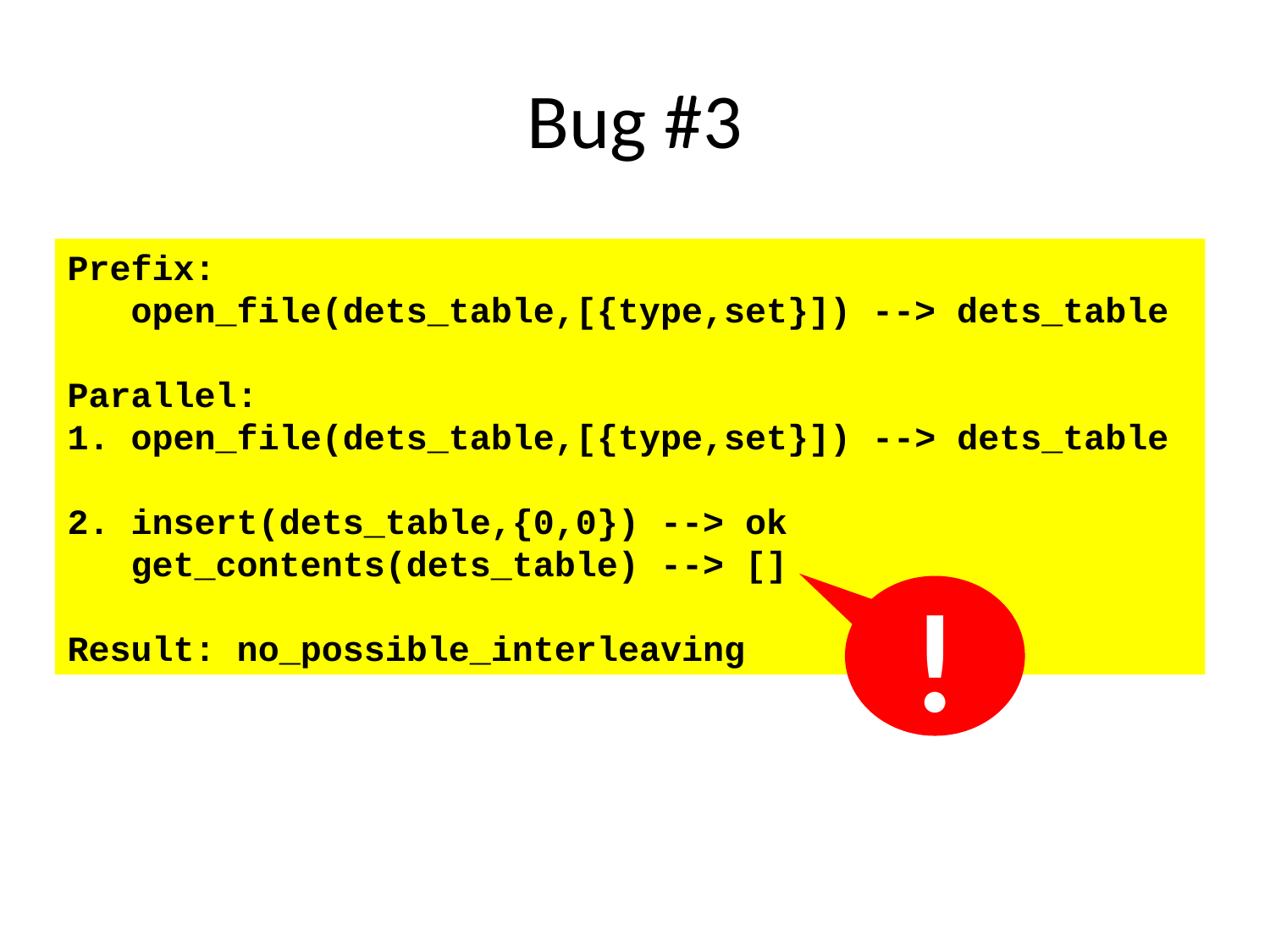

# Bug #3

Prefix:
   open_file(dets_table,[{type,set}]) --> dets_table

Parallel:
1. open_file(dets_table,[{type,set}]) --> dets_table

2. insert(dets_table,{0,0}) --> ok
   get_contents(dets_table) --> []

Result: no_possible_interleaving
!